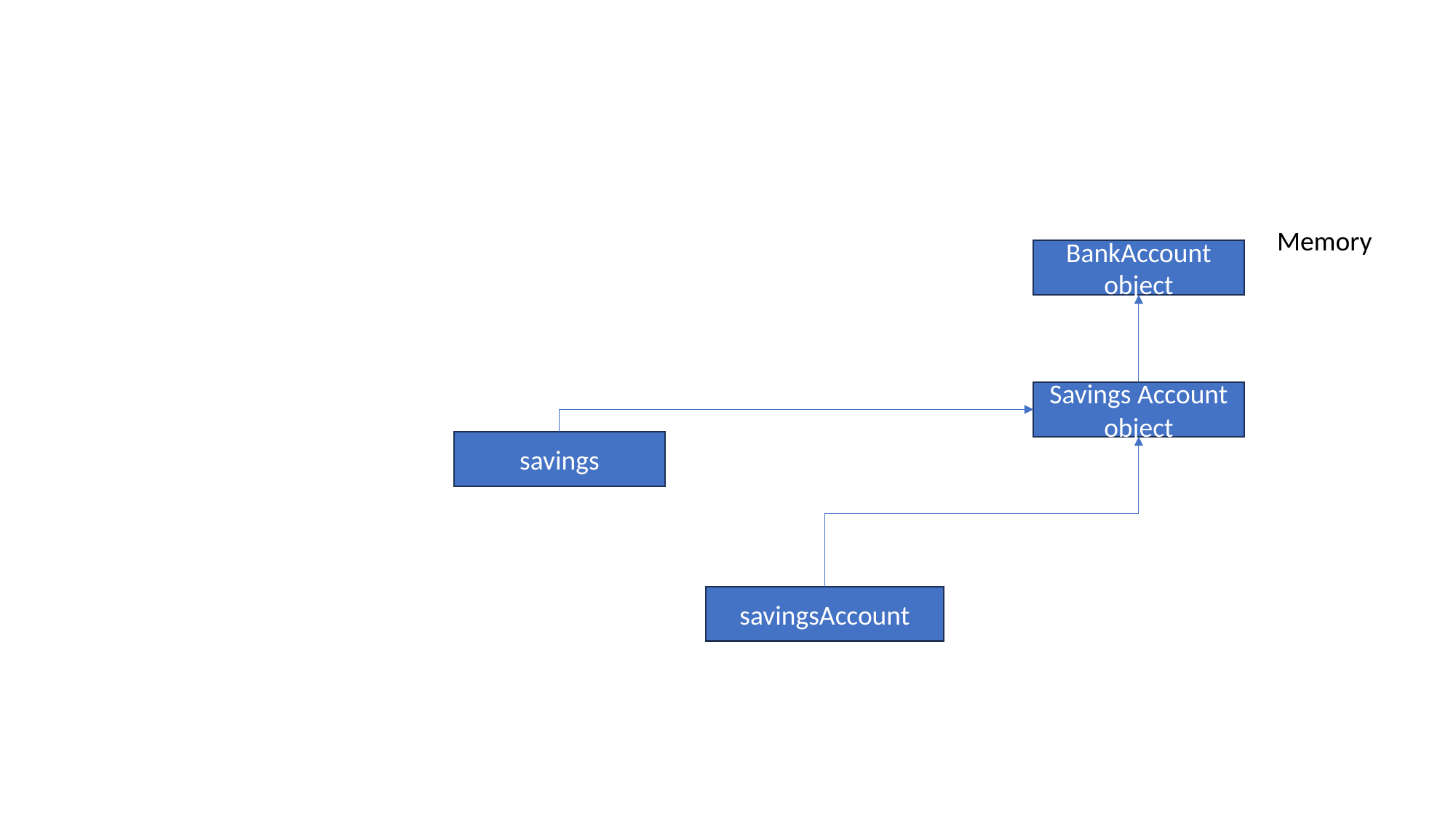

#
Memory
BankAccount object
Savings Account object
savings
savingsAccount